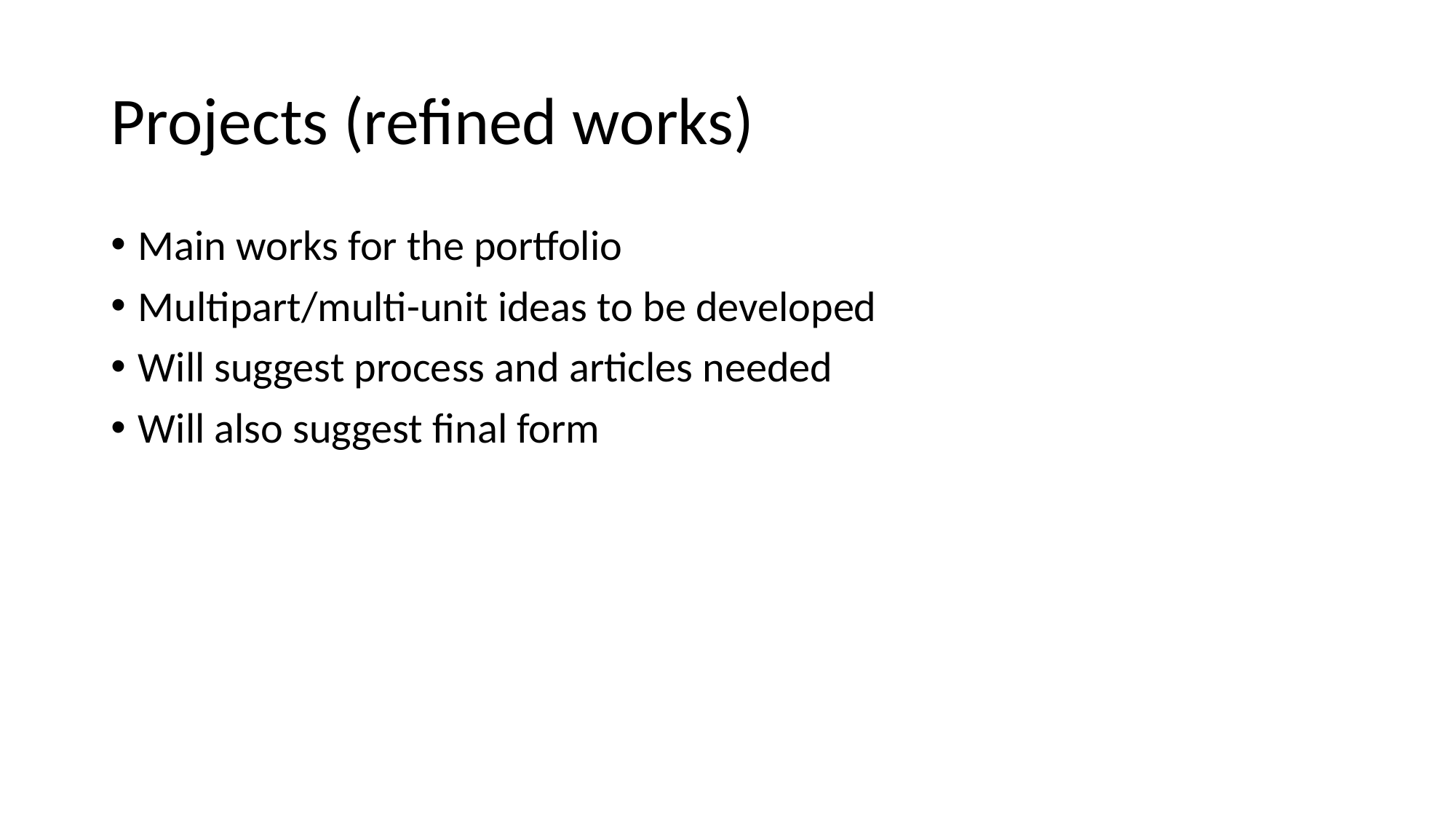

# Projects (refined works)
Main works for the portfolio
Multipart/multi-unit ideas to be developed
Will suggest process and articles needed
Will also suggest final form